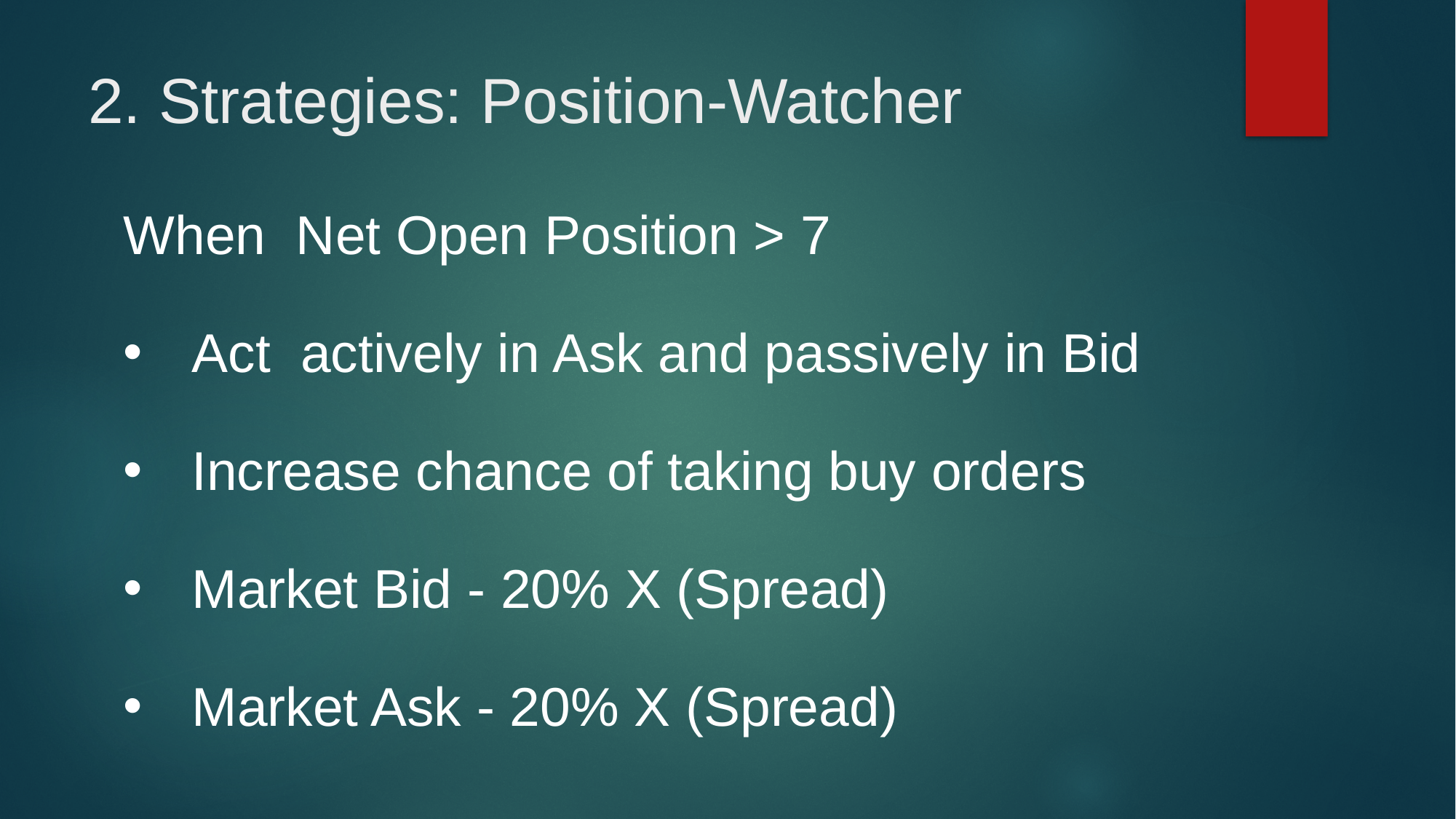

# 2. Strategies: Position-Watcher
When  Net Open Position > 7

Act  actively in Ask and passively in Bid

Increase chance of taking buy orders

Market Bid - 20% X (Spread)

Market Ask - 20% X (Spread)